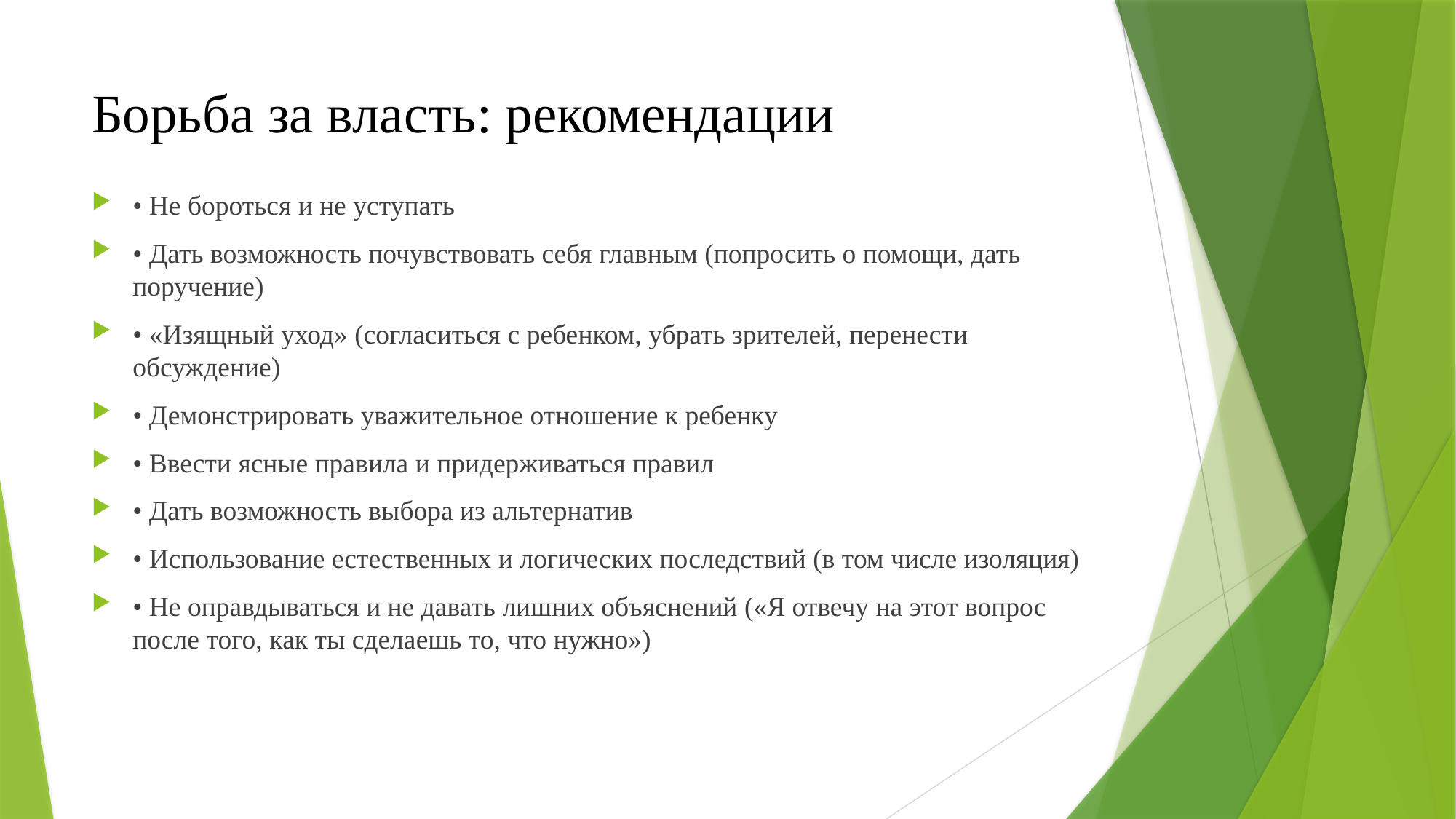

# Борьба за власть: рекомендации
• Не бороться и не уступать
• Дать возможность почувствовать себя главным (попросить о помощи, дать поручение)
• «Изящный уход» (согласиться с ребенком, убрать зрителей, перенести обсуждение)
• Демонстрировать уважительное отношение к ребенку
• Ввести ясные правила и придерживаться правил
• Дать возможность выбора из альтернатив
• Использование естественных и логических последствий (в том числе изоляция)
• Не оправдываться и не давать лишних объяснений («Я отвечу на этот вопрос после того, как ты сделаешь то, что нужно»)